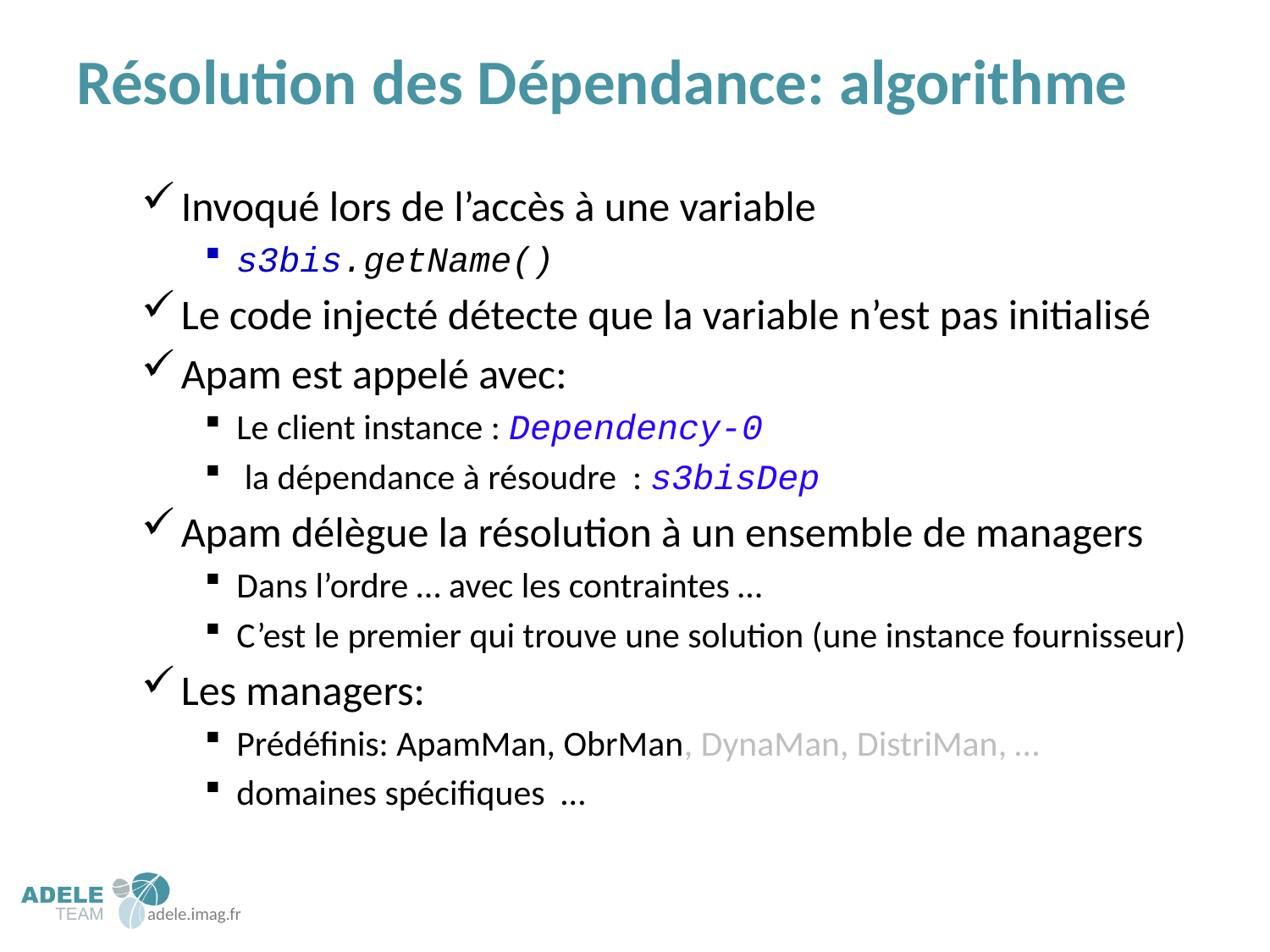

# Résolution des Dépendance: algorithme
Invoqué lors de l’accès à une variable
s3bis.getName()
Le code injecté détecte que la variable n’est pas initialisé
Apam est appelé avec:
Le client instance : Dependency-0
 la dépendance à résoudre  : s3bisDep
Apam délègue la résolution à un ensemble de managers
Dans l’ordre … avec les contraintes …
C’est le premier qui trouve une solution (une instance fournisseur)
Les managers:
Prédéfinis: ApamMan, ObrMan, DynaMan, DistriMan, …
domaines spécifiques  …